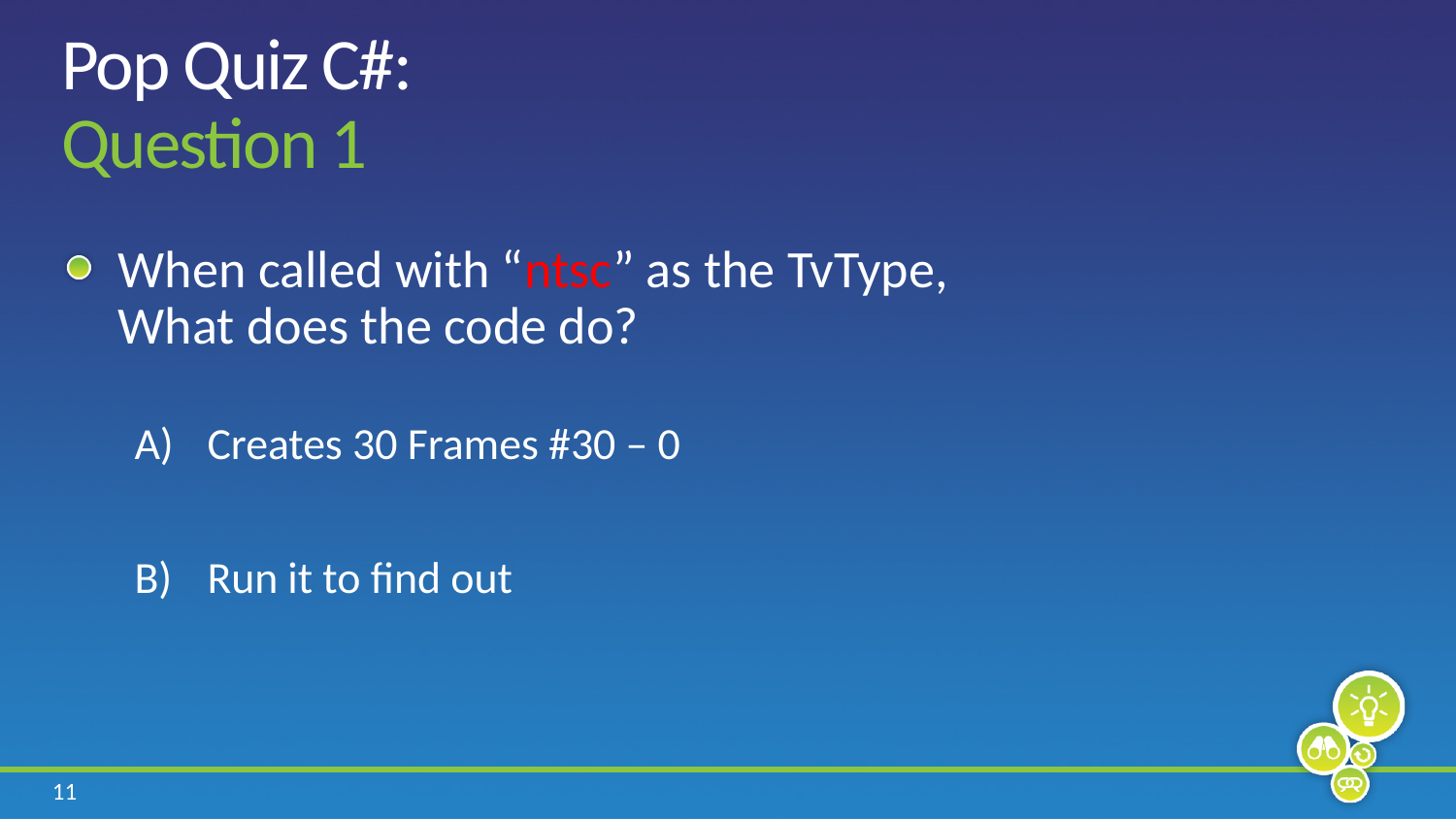

# Pop Quiz C#: Question 1

When called with “ntsc” as the TvType,
What does the code do?

Creates 30 Frames #30 – 0

Run it to find out